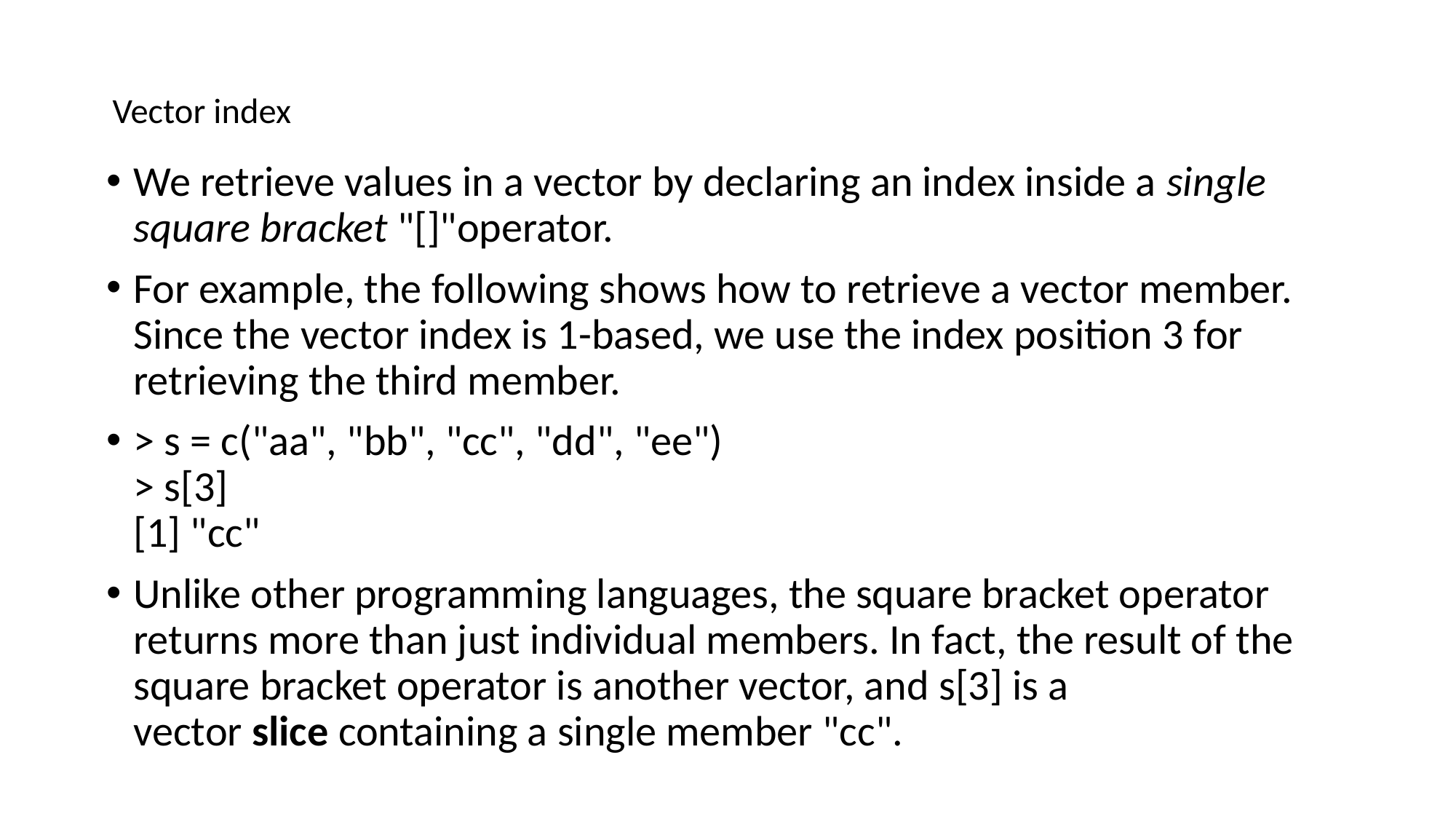

# Vector index
We retrieve values in a vector by declaring an index inside a single square bracket "[]"operator.
For example, the following shows how to retrieve a vector member. Since the vector index is 1-based, we use the index position 3 for retrieving the third member.
> s = c("aa", "bb", "cc", "dd", "ee") 
> s[3] 
[1] "cc"
Unlike other programming languages, the square bracket operator returns more than just individual members. In fact, the result of the square bracket operator is another vector, and s[3] is a vector slice containing a single member "cc".